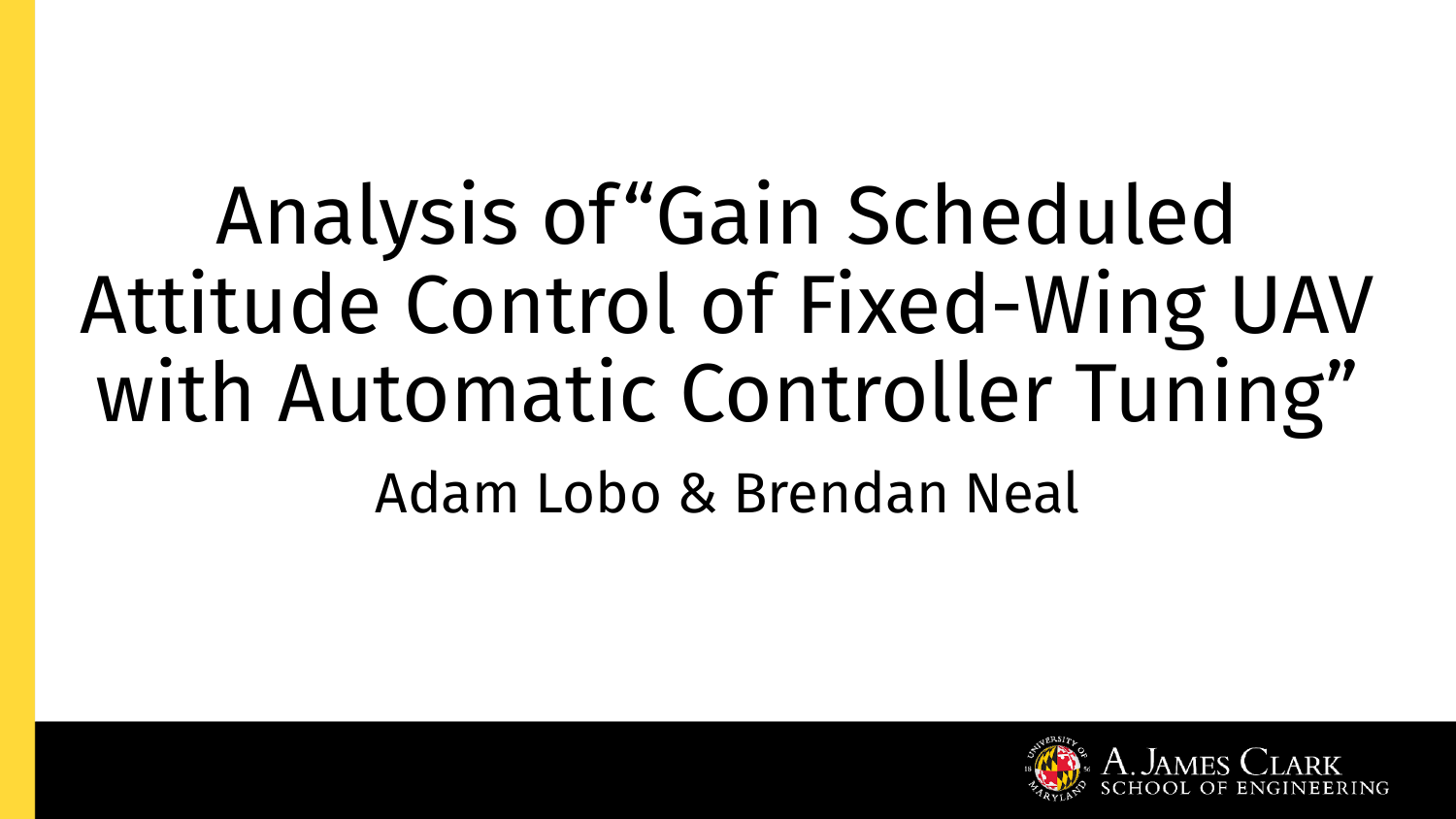

# Analysis of“Gain Scheduled Attitude Control of Fixed-Wing UAV with Automatic Controller Tuning”
Adam Lobo & Brendan Neal